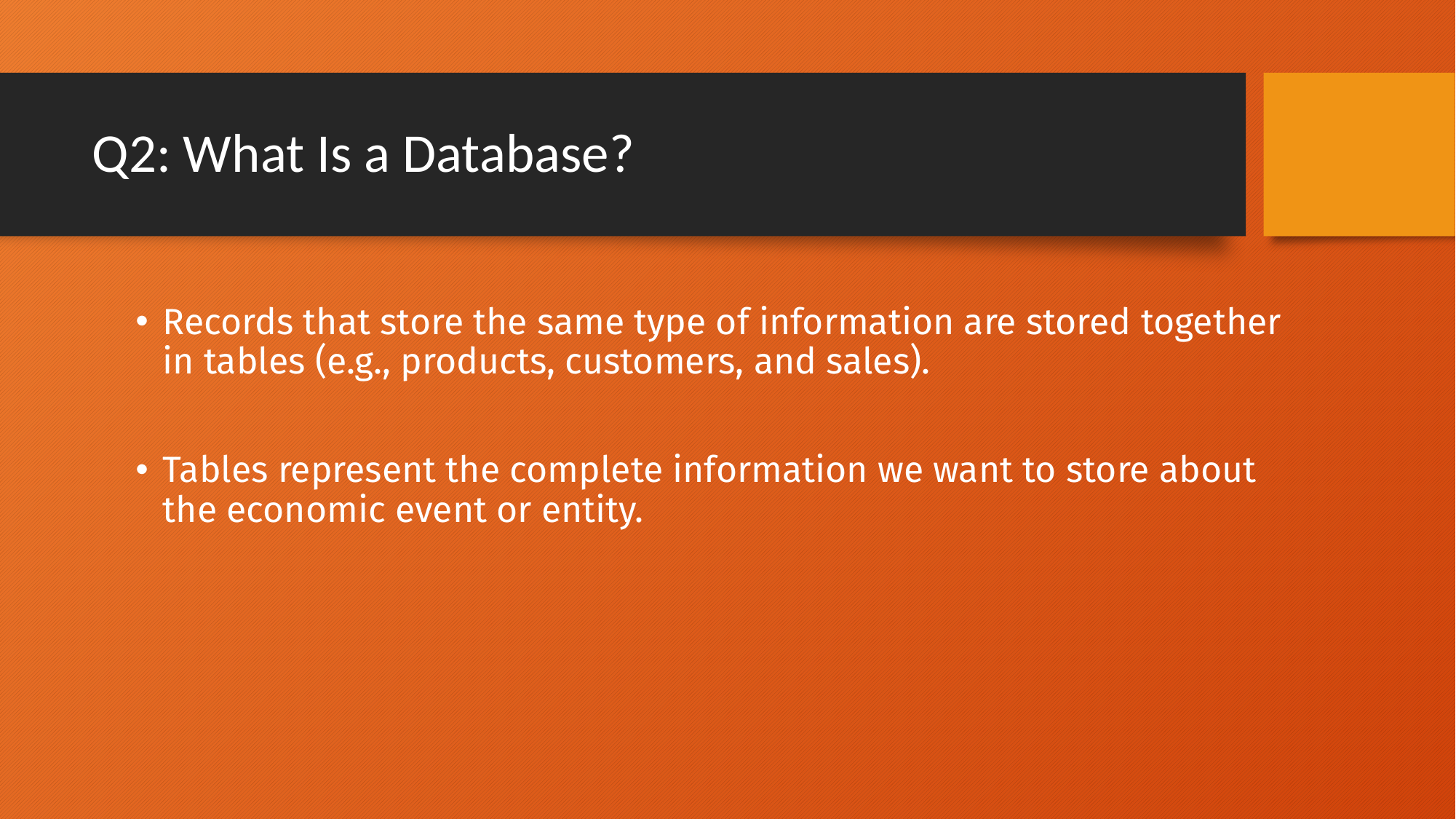

# Q2: What Is a Database?
Records that store the same type of information are stored together in tables (e.g., products, customers, and sales).

Tables represent the complete information we want to store about the economic event or entity.